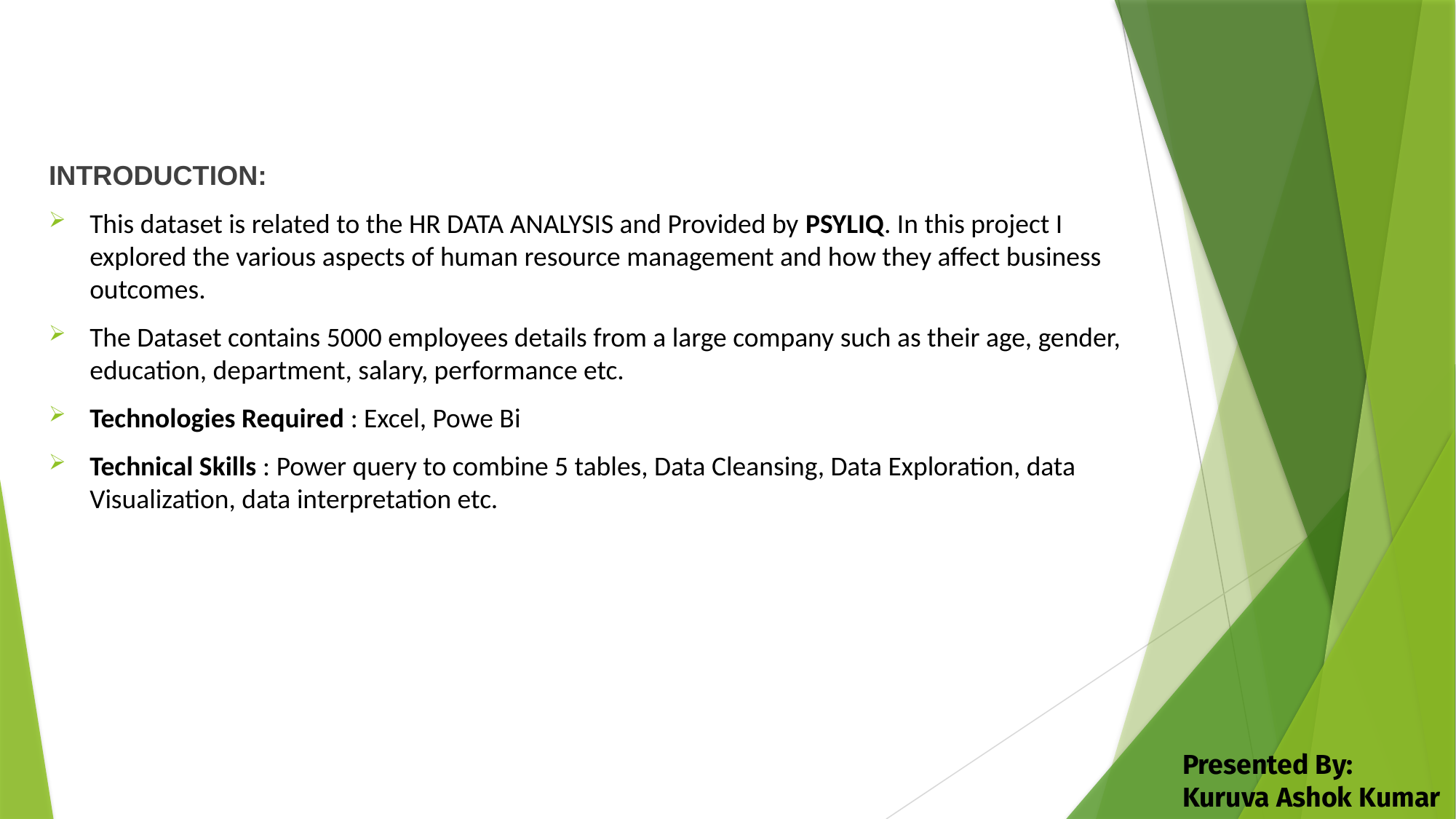

INTRODUCTION:
This dataset is related to the HR DATA ANALYSIS and Provided by PSYLIQ. In this project I explored the various aspects of human resource management and how they affect business outcomes.
The Dataset contains 5000 employees details from a large company such as their age, gender, education, department, salary, performance etc.
Technologies Required : Excel, Powe Bi
Technical Skills : Power query to combine 5 tables, Data Cleansing, Data Exploration, data Visualization, data interpretation etc.

Presented By:
Kuruva Ashok Kumar